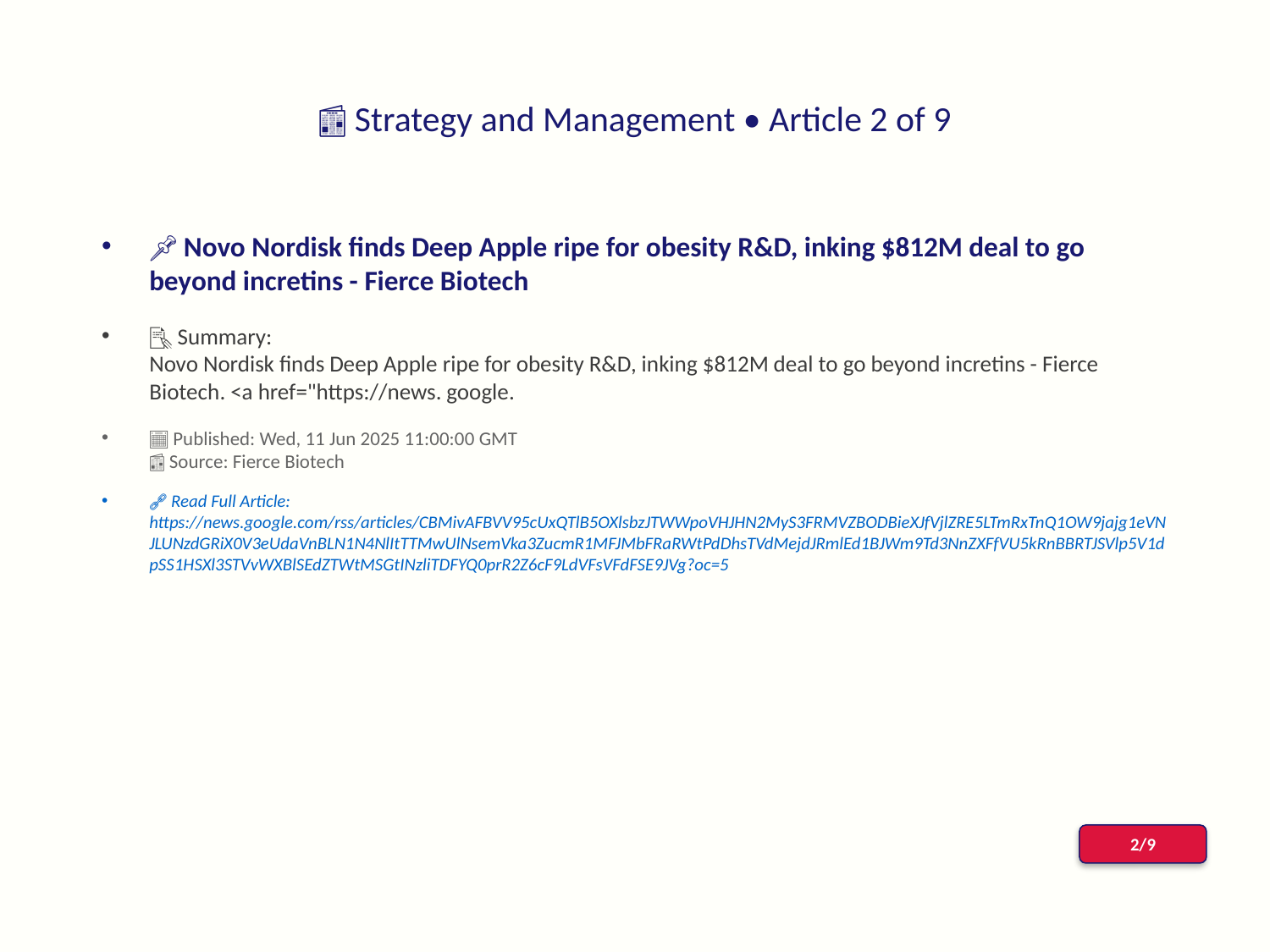

# 📰 Strategy and Management • Article 2 of 9
📌 Novo Nordisk finds Deep Apple ripe for obesity R&D, inking $812M deal to go beyond incretins - Fierce Biotech
📝 Summary:
Novo Nordisk finds Deep Apple ripe for obesity R&D, inking $812M deal to go beyond incretins - Fierce Biotech. <a href="https://news. google.
📅 Published: Wed, 11 Jun 2025 11:00:00 GMT
📰 Source: Fierce Biotech
🔗 Read Full Article: https://news.google.com/rss/articles/CBMivAFBVV95cUxQTlB5OXlsbzJTWWpoVHJHN2MyS3FRMVZBODBieXJfVjlZRE5LTmRxTnQ1OW9jajg1eVNJLUNzdGRiX0V3eUdaVnBLN1N4NlItTTMwUlNsemVka3ZucmR1MFJMbFRaRWtPdDhsTVdMejdJRmlEd1BJWm9Td3NnZXFfVU5kRnBBRTJSVlp5V1dpSS1HSXl3STVvWXBlSEdZTWtMSGtINzliTDFYQ0prR2Z6cF9LdVFsVFdFSE9JVg?oc=5
2/9